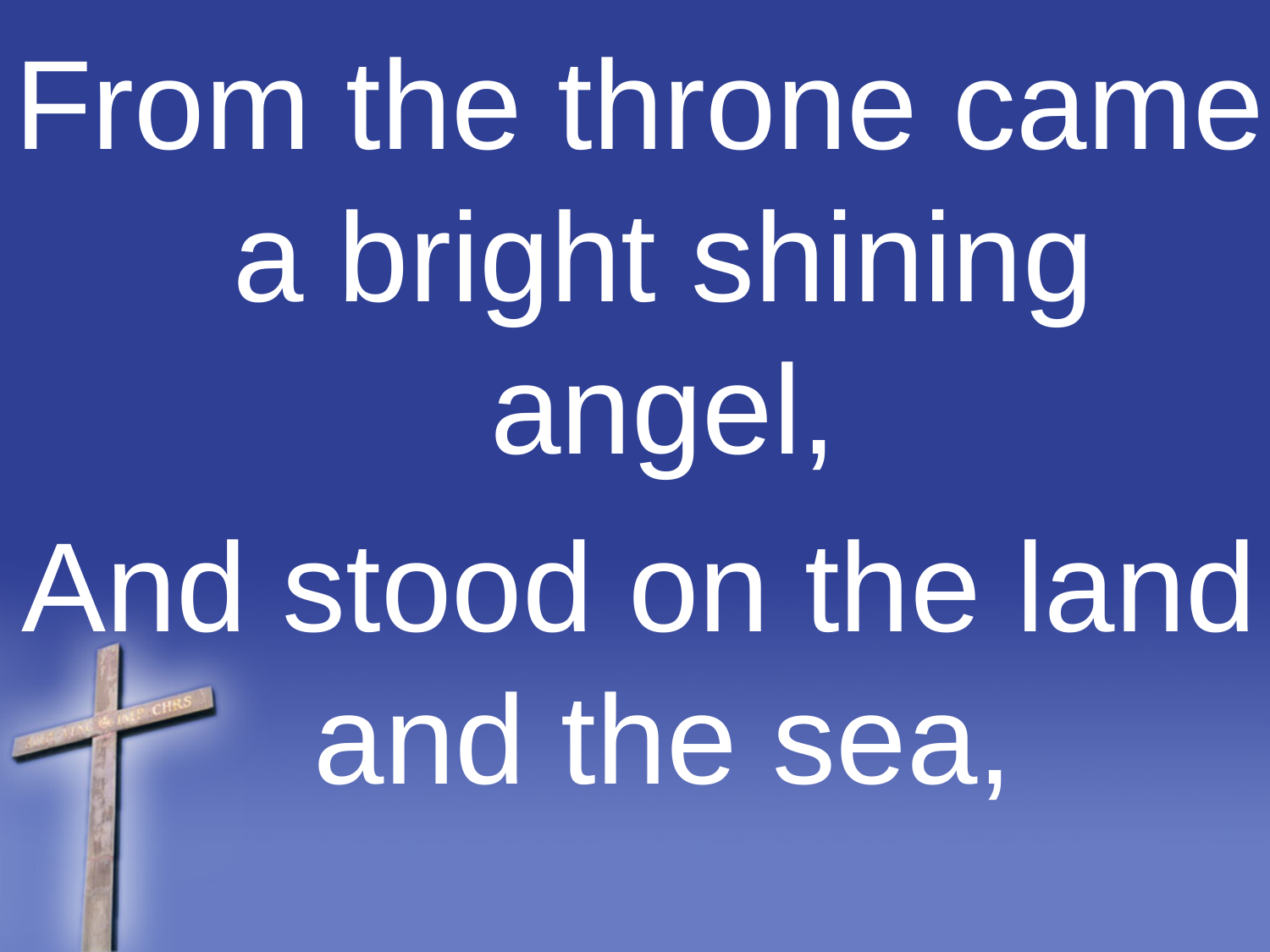

From the throne came a bright shining angel,
And stood on the land and the sea,